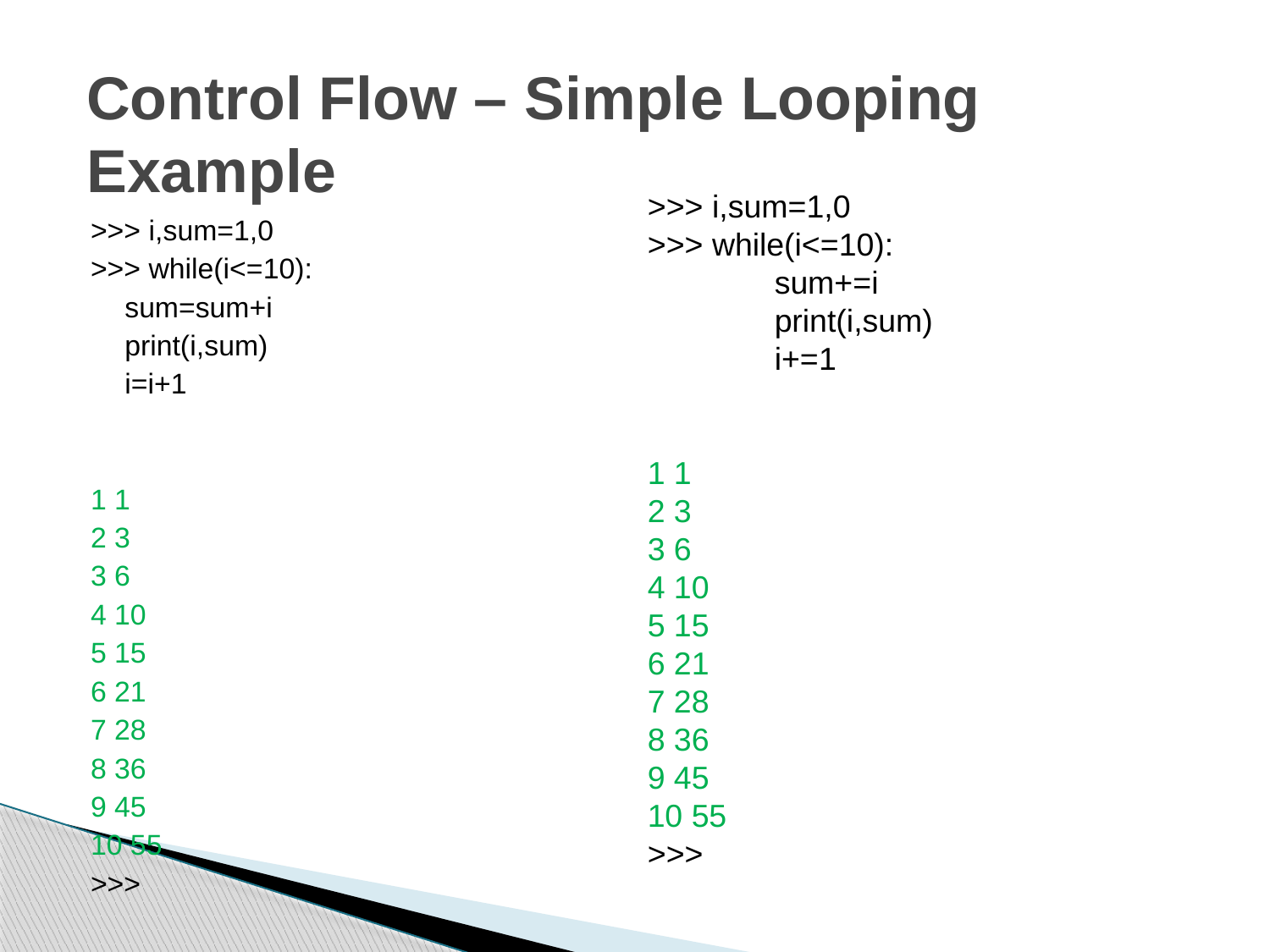

# Control Flow – Simple Looping Example
>>> i,sum=1,0
>>> while(i<=10):
	sum+=i
	print(i,sum)
	i+=1

1 1
2 3
3 6
4 10
5 15
6 21
7 28
8 36
9 45
10 55
>>>
>>> i,sum=1,0
>>> while(i<=10):
	sum=sum+i
	print(i,sum)
	i=i+1

1 1
2 3
3 6
4 10
5 15
6 21
7 28
8 36
9 45
10 55
>>>